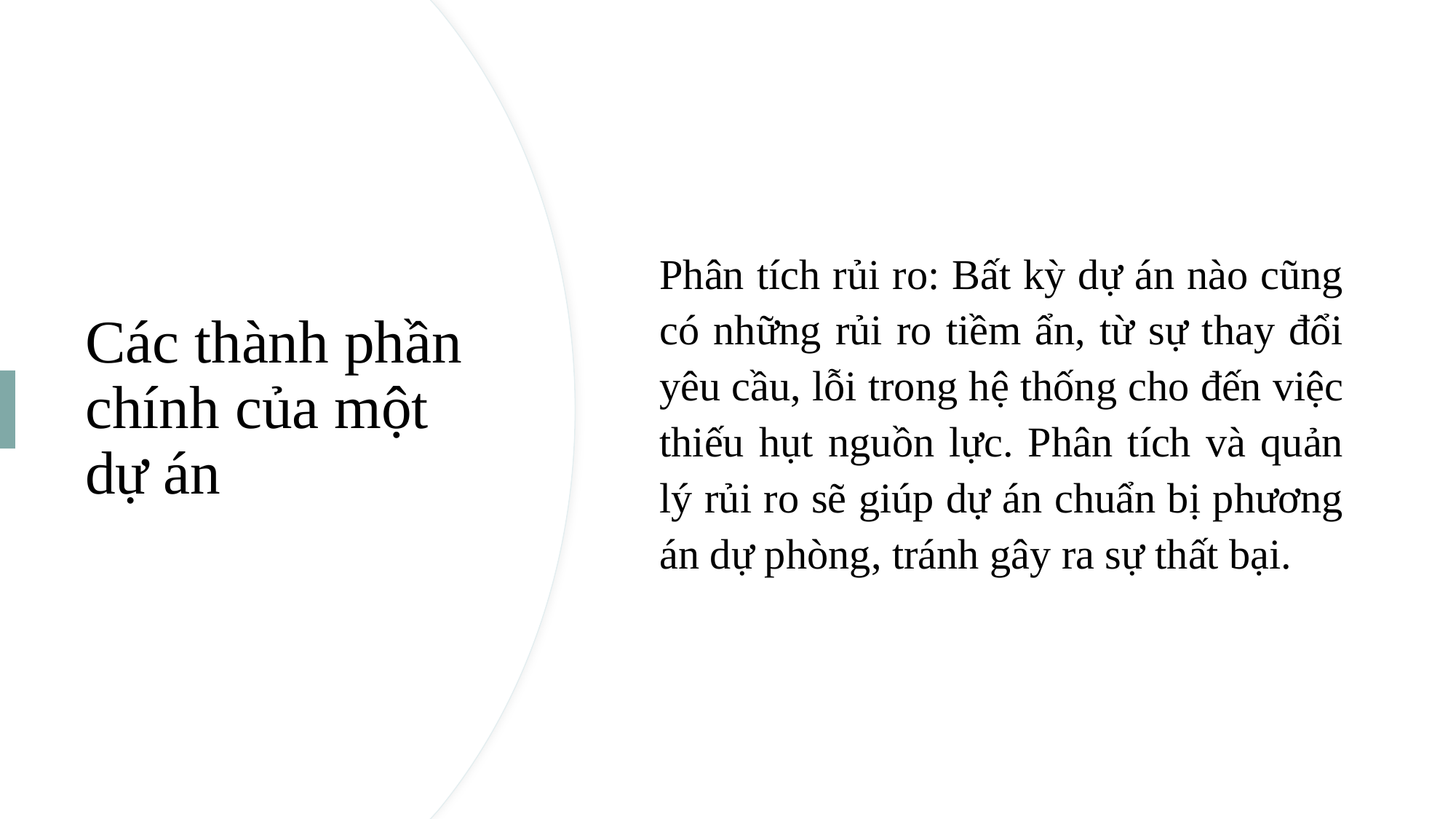

Phân tích rủi ro: Bất kỳ dự án nào cũng có những rủi ro tiềm ẩn, từ sự thay đổi yêu cầu, lỗi trong hệ thống cho đến việc thiếu hụt nguồn lực. Phân tích và quản lý rủi ro sẽ giúp dự án chuẩn bị phương án dự phòng, tránh gây ra sự thất bại.
# Các thành phần chính của một dự án